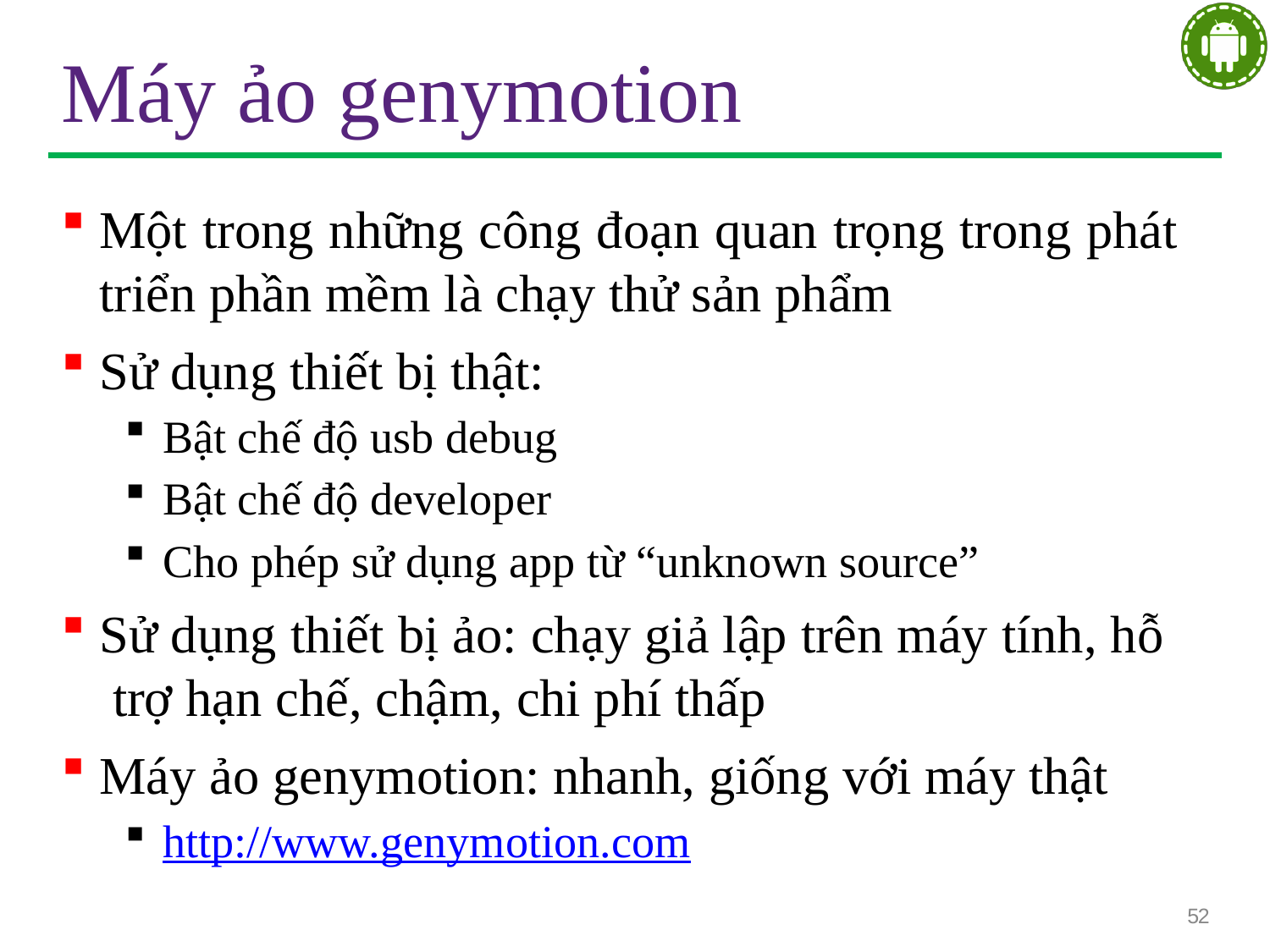

# Máy ảo genymotion
Một trong những công đoạn quan trọng trong phát  triển phần mềm là chạy thử sản phẩm
Sử dụng thiết bị thật:
Bật chế độ usb debug
Bật chế độ developer
Cho phép sử dụng app từ “unknown source”
Sử dụng thiết bị ảo: chạy giả lập trên máy tính, hỗ  trợ hạn chế, chậm, chi phí thấp
Máy ảo genymotion: nhanh, giống với máy thật
http://www.genymotion.com
52